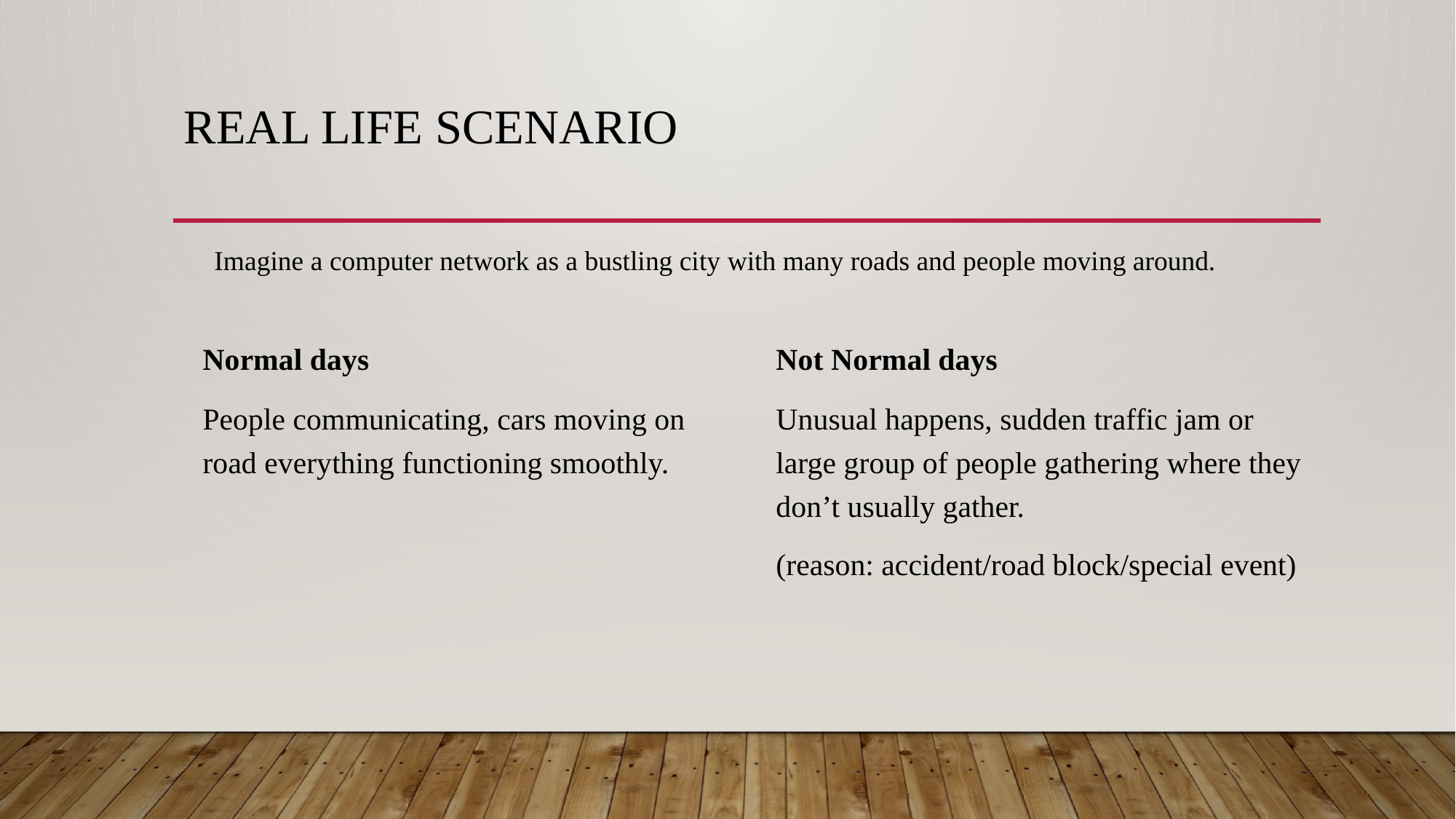

# Real Life scenario
Imagine a computer network as a bustling city with many roads and people moving around.

Normal days
People communicating, cars moving on road everything functioning smoothly.

Not Normal days
Unusual happens, sudden traffic jam or large group of people gathering where they don’t usually gather.
(reason: accident/road block/special event)